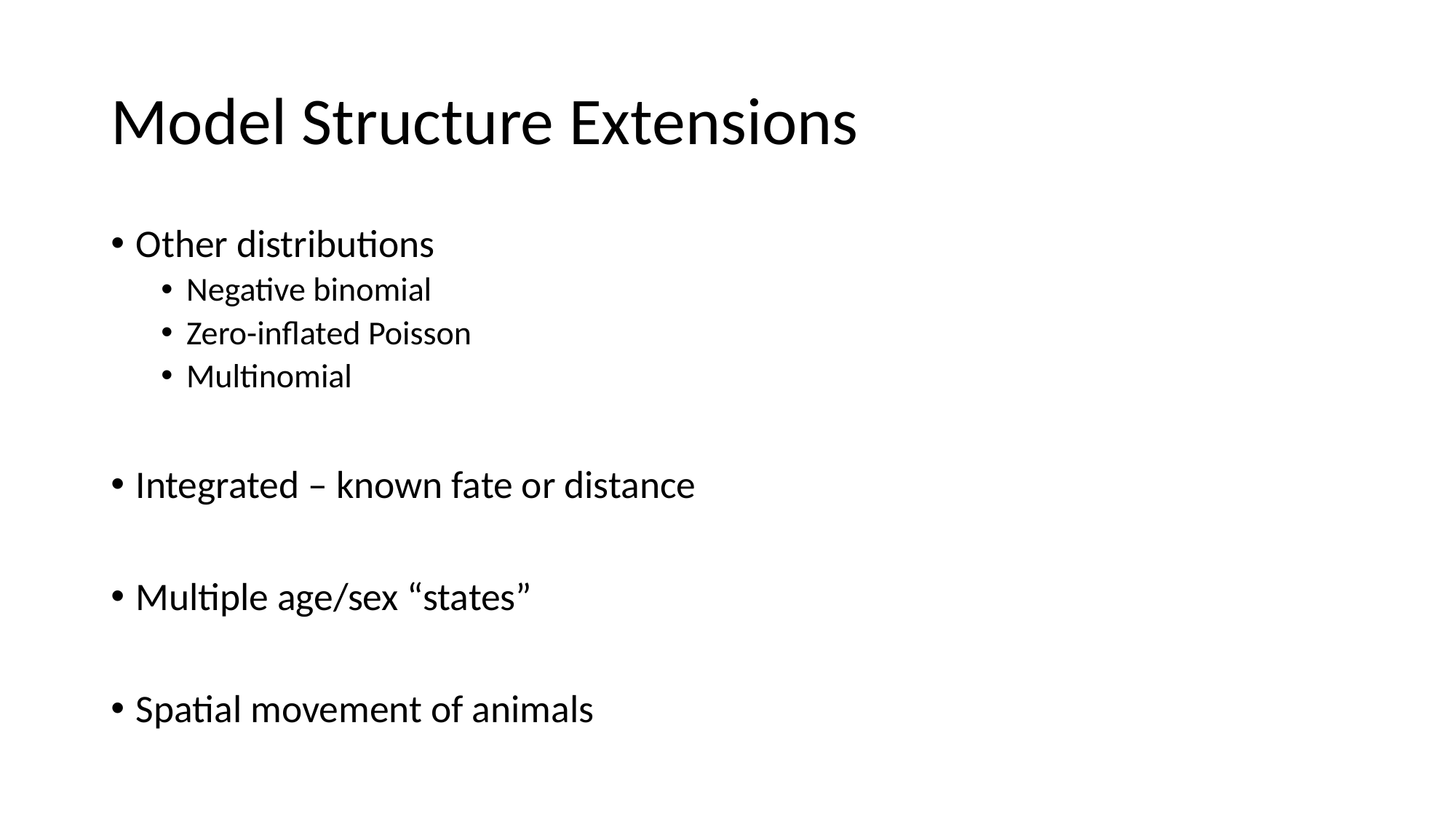

# Model Structure Extensions
Other distributions
Negative binomial
Zero-inflated Poisson
Multinomial

Integrated – known fate or distance

Multiple age/sex “states”

Spatial movement of animals